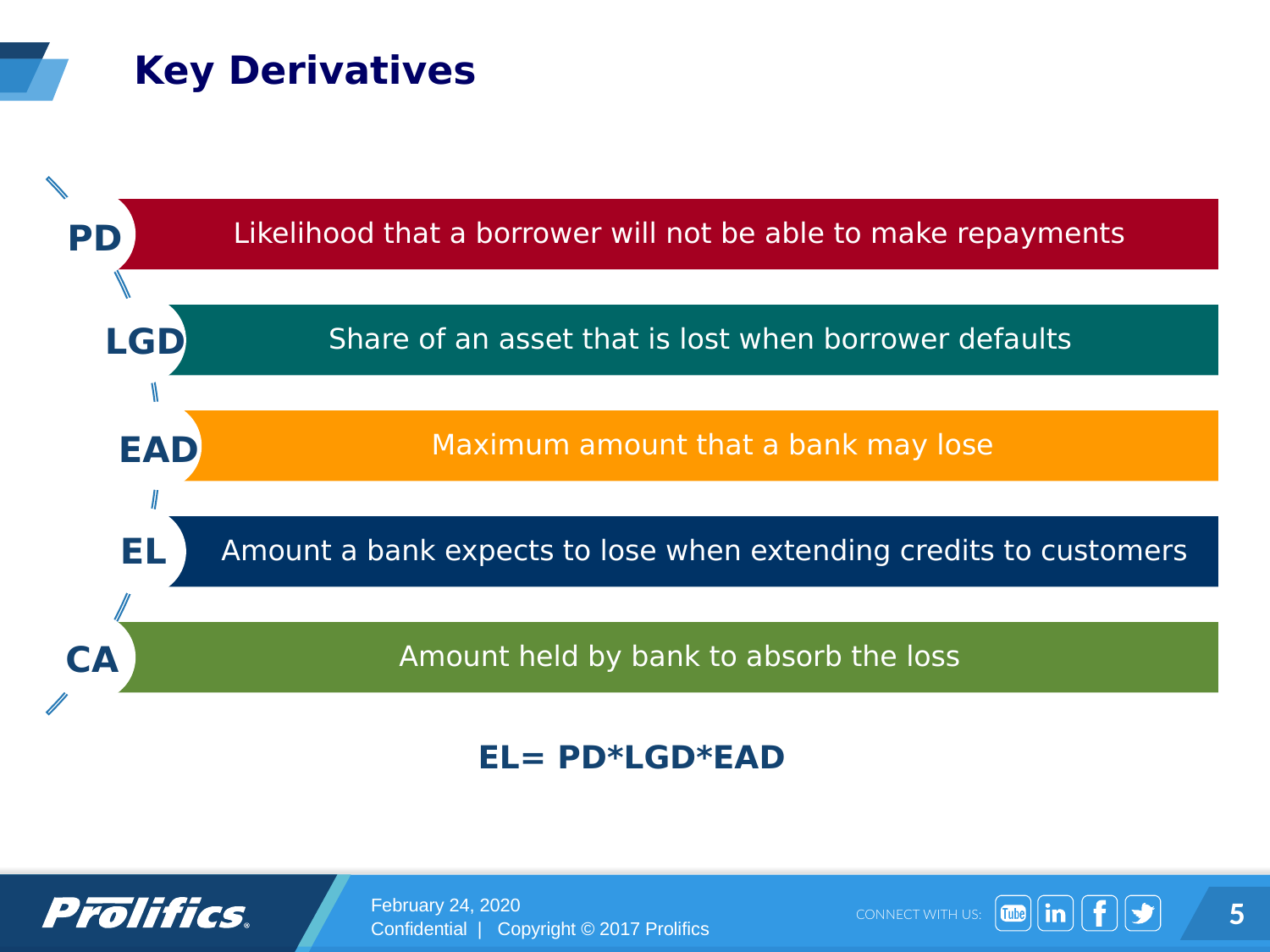

# Key Derivatives
Likelihood that a borrower will not be able to make repayments
Share of an asset that is lost when borrower defaults
Maximum amount that a bank may lose
Amount a bank expects to lose when extending credits to customers
Amount held by bank to absorb the loss
PD

LGD
EAD

EL

CA
EL= PD*LGD*EAD
February 24, 2020
Confidential  |   Copyright © 2017 Prolifics